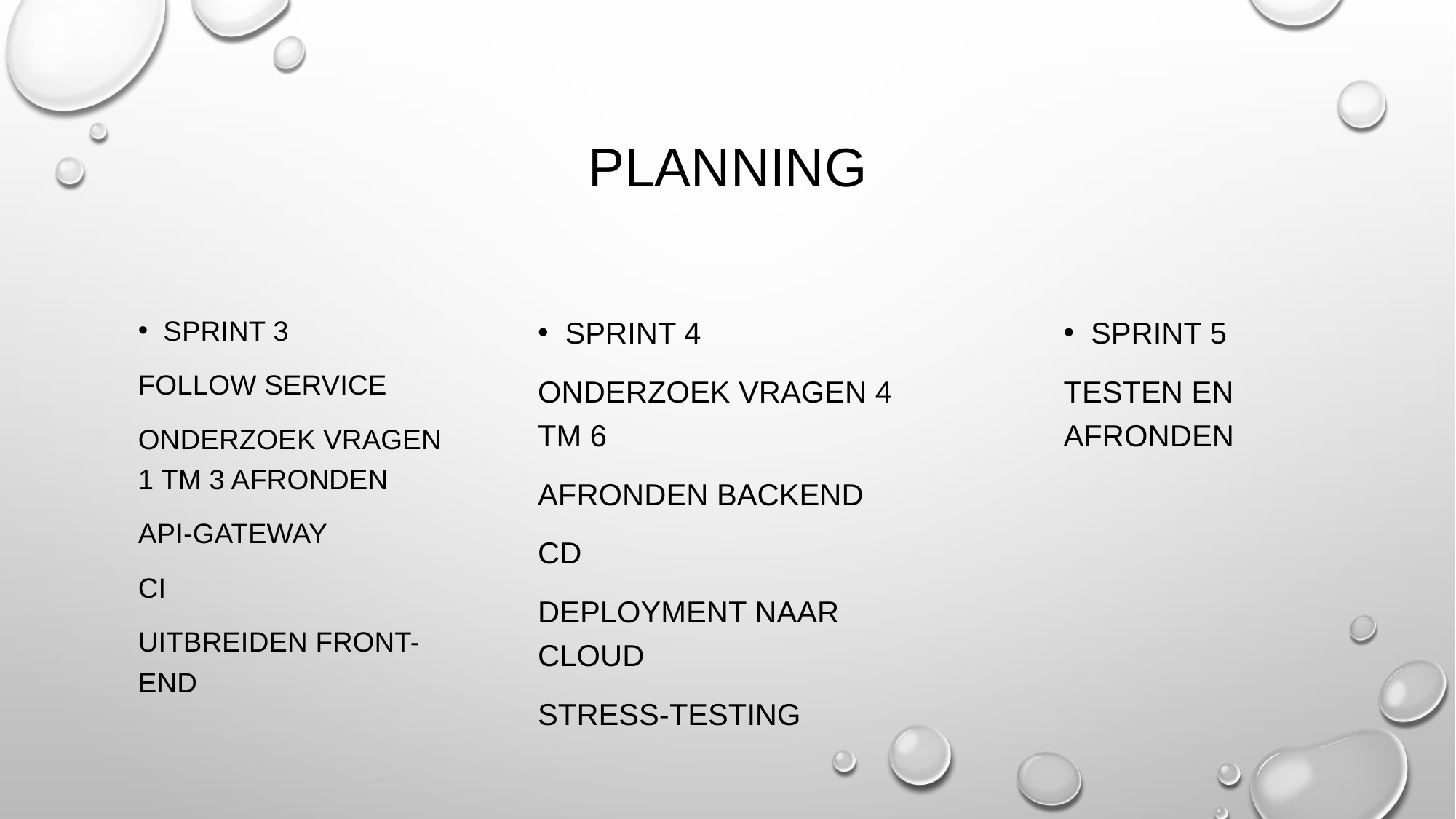

# Planning
Sprint 4
Onderzoek vragen 4 tm 6
Afronden backend
CD
Deployment naar cloud
Stress-testing

Sprint 5
Testen en Afronden
Sprint 3
Follow service
Onderzoek vragen 1 tm 3 Afronden
API-GateWay
CI
Uitbreiden front-end